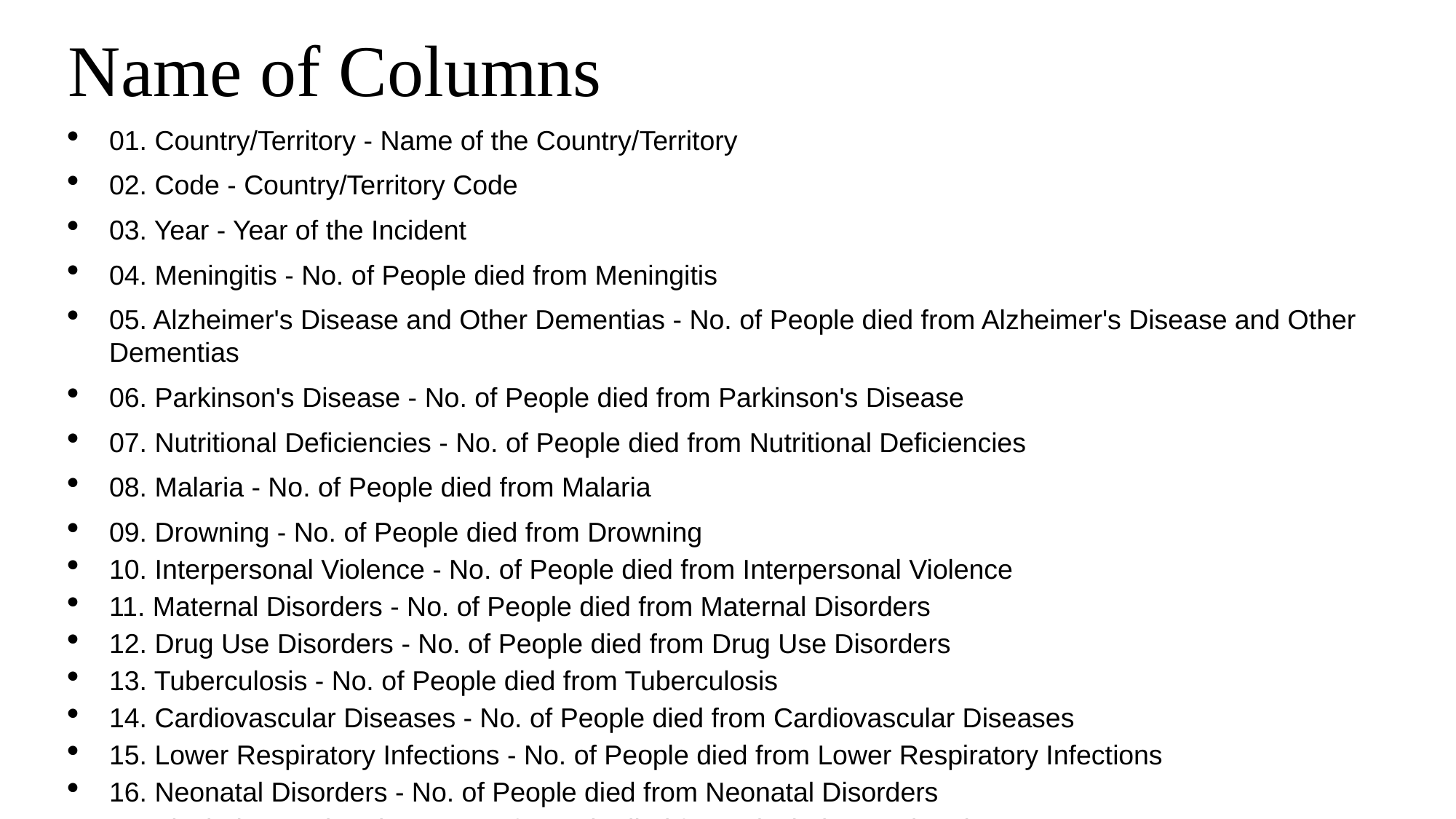

Name of Columns
01. Country/Territory - Name of the Country/Territory
02. Code - Country/Territory Code
03. Year - Year of the Incident
04. Meningitis - No. of People died from Meningitis
05. Alzheimer's Disease and Other Dementias - No. of People died from Alzheimer's Disease and Other Dementias
06. Parkinson's Disease - No. of People died from Parkinson's Disease
07. Nutritional Deficiencies - No. of People died from Nutritional Deficiencies
08. Malaria - No. of People died from Malaria
09. Drowning - No. of People died from Drowning
10. Interpersonal Violence - No. of People died from Interpersonal Violence
11. Maternal Disorders - No. of People died from Maternal Disorders
12. Drug Use Disorders - No. of People died from Drug Use Disorders
13. Tuberculosis - No. of People died from Tuberculosis
14. Cardiovascular Diseases - No. of People died from Cardiovascular Diseases
15. Lower Respiratory Infections - No. of People died from Lower Respiratory Infections
16. Neonatal Disorders - No. of People died from Neonatal Disorders
17. Alcohol Use Disorders - No. of People died from Alcohol Use Disorders